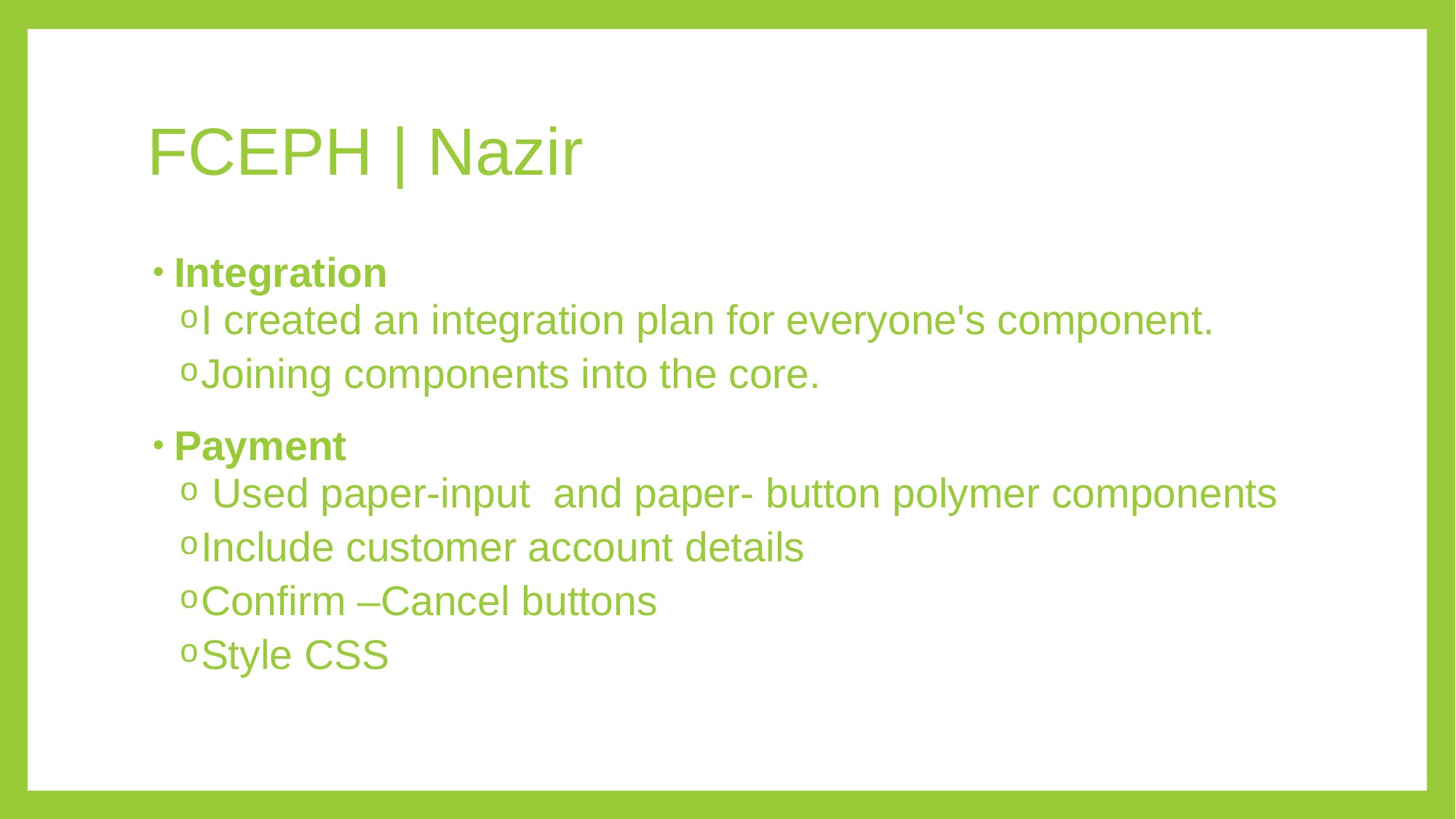

# FCEPH | Nazir
Integration
I created an integration plan for everyone's component.
Joining components into the core.
Payment
 Used paper-input  and paper- button polymer components
Include customer account details
Confirm –Cancel buttons
Style CSS